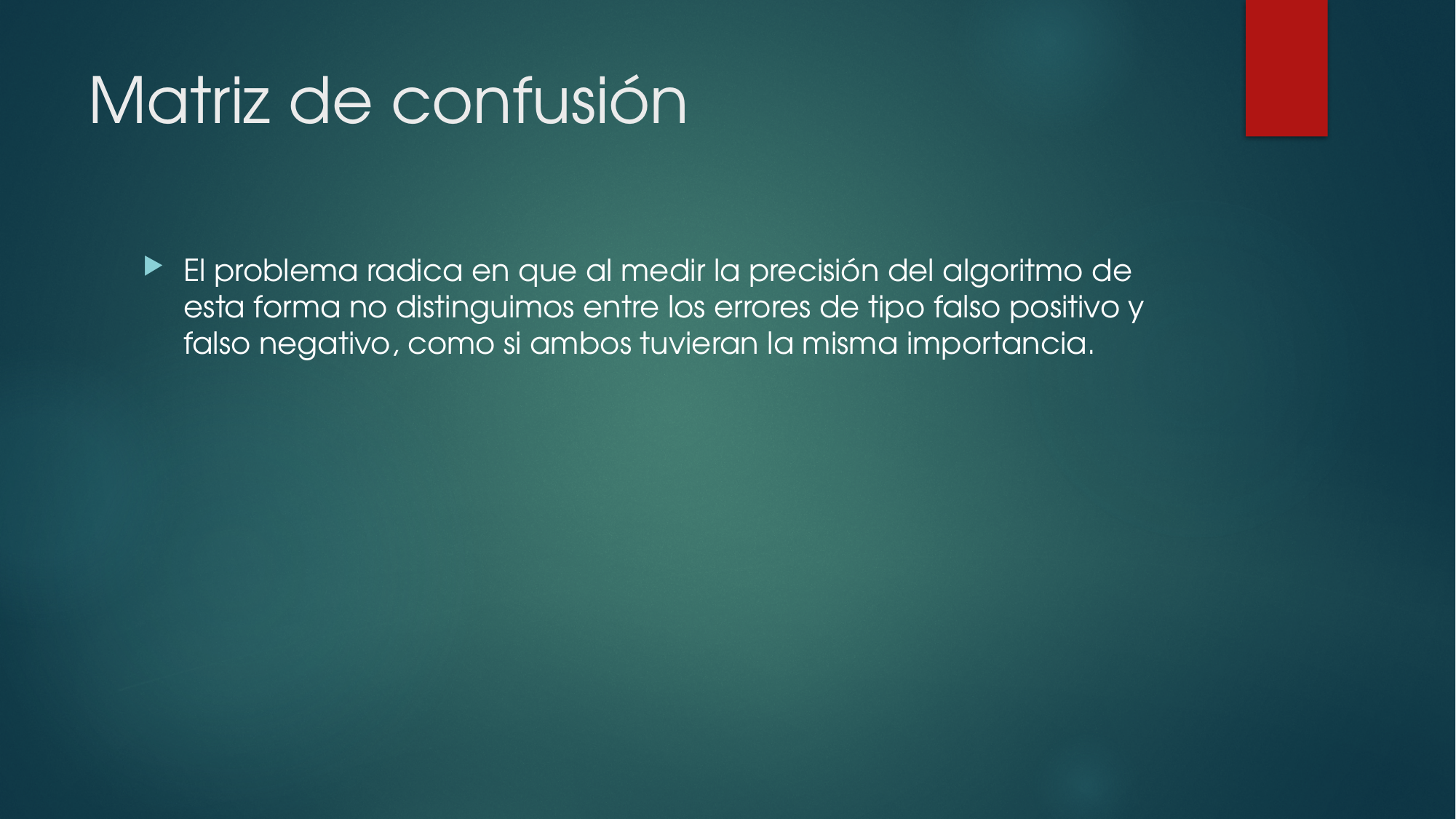

# Matriz de confusión
El problema radica en que al medir la precisión del algoritmo de esta forma no distinguimos entre los errores de tipo falso positivo y falso negativo, como si ambos tuvieran la misma importancia.